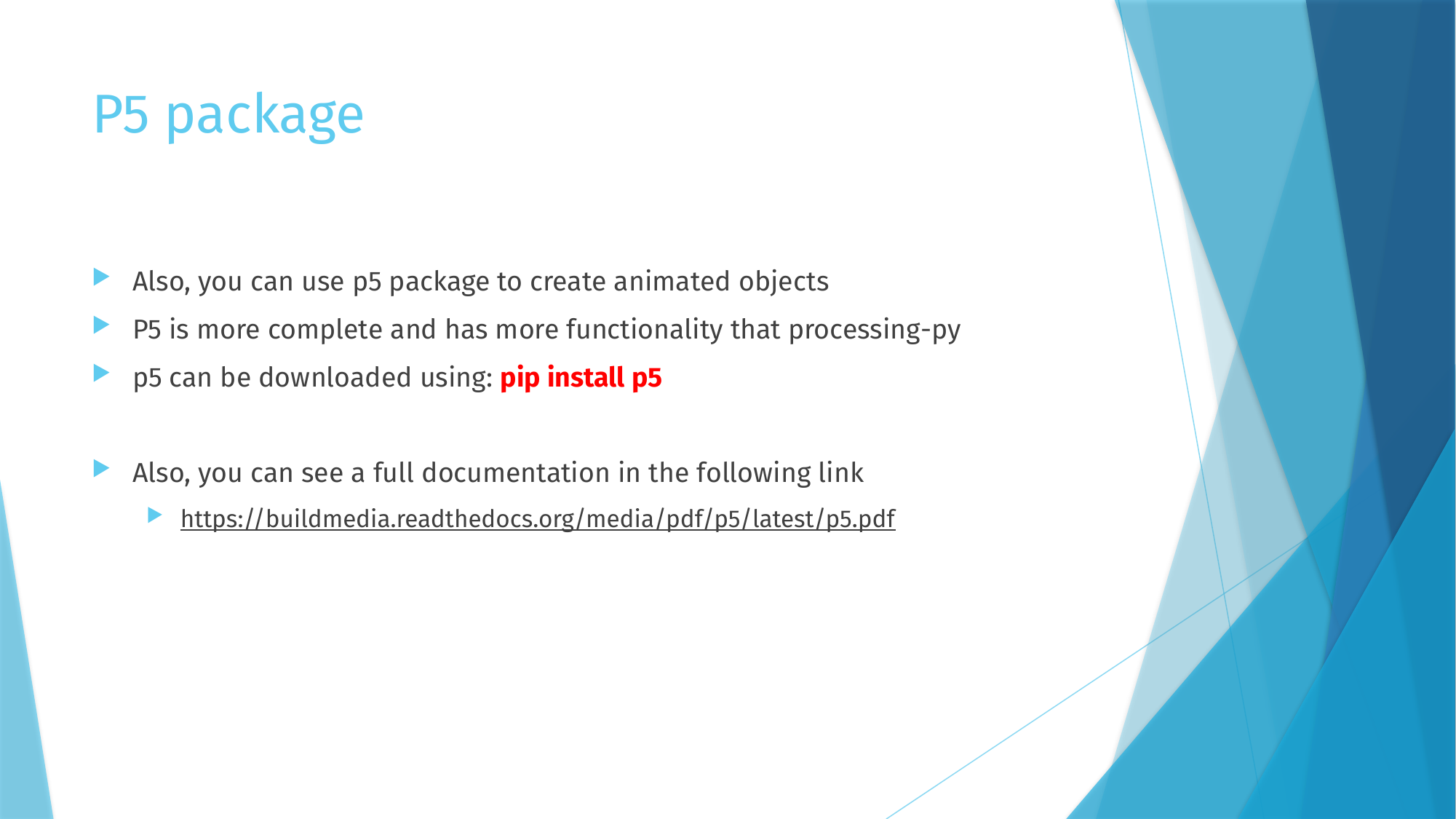

# P5 package
Also, you can use p5 package to create animated objects
P5 is more complete and has more functionality that processing-py
p5 can be downloaded using: pip install p5

Also, you can see a full documentation in the following link
https://buildmedia.readthedocs.org/media/pdf/p5/latest/p5.pdf